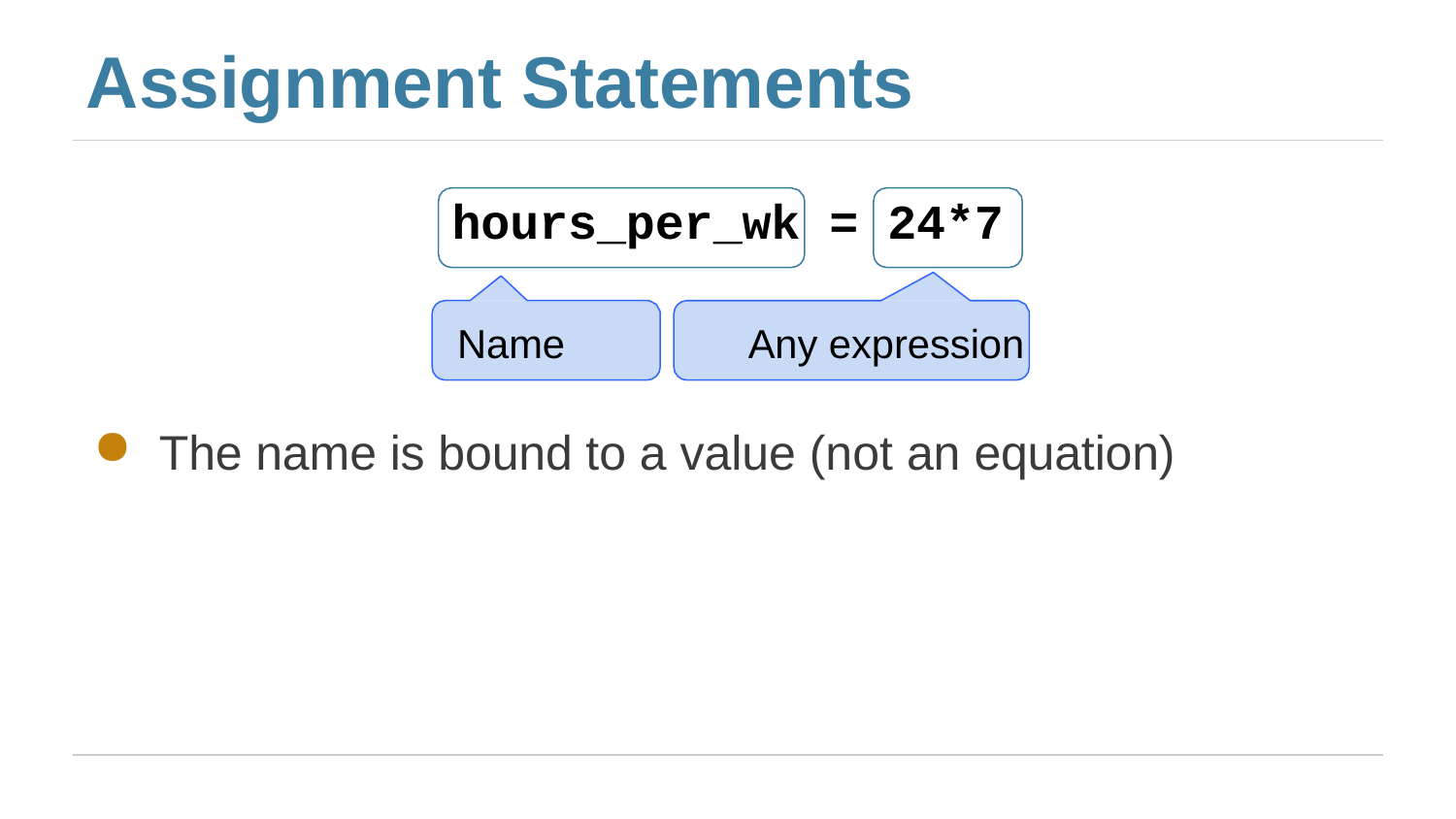

# Assignment Statements

hours_per_wk = 24*7

Name	Any expression

The name is bound to a value (not an equation)